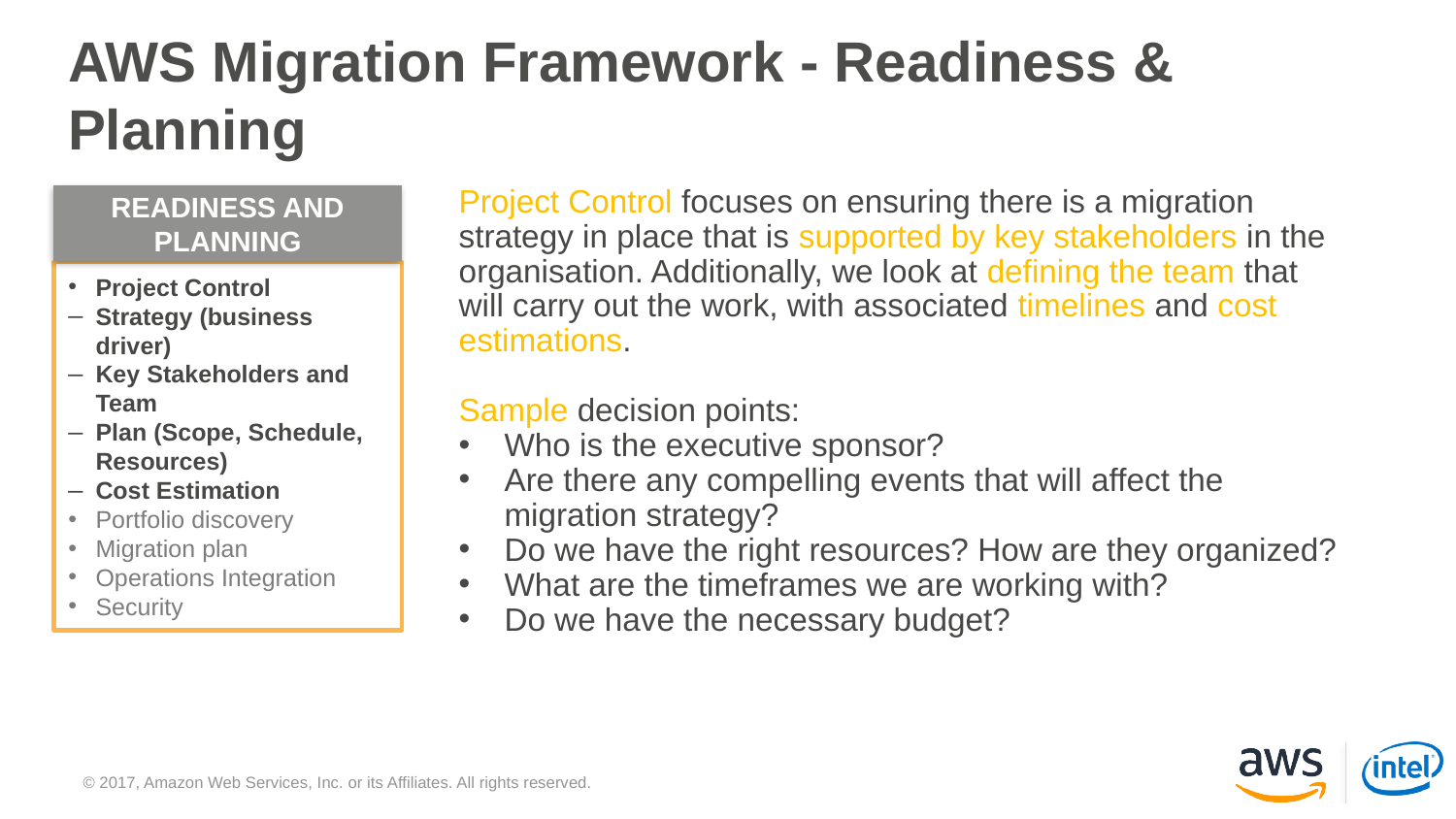

# AWS Migration Framework - Readiness & Planning
Project Control focuses on ensuring there is a migration strategy in place that is supported by key stakeholders in the organisation. Additionally, we look at defining the team that will carry out the work, with associated timelines and cost estimations.

Sample decision points:
Who is the executive sponsor?
Are there any compelling events that will affect the migration strategy?
Do we have the right resources? How are they organized?
What are the timeframes we are working with?
Do we have the necessary budget?

READINESS AND PLANNING
Project Control
Strategy (business driver)
Key Stakeholders and Team
Plan (Scope, Schedule, Resources)
Cost Estimation
Portfolio discovery
Migration plan
Operations Integration
Security